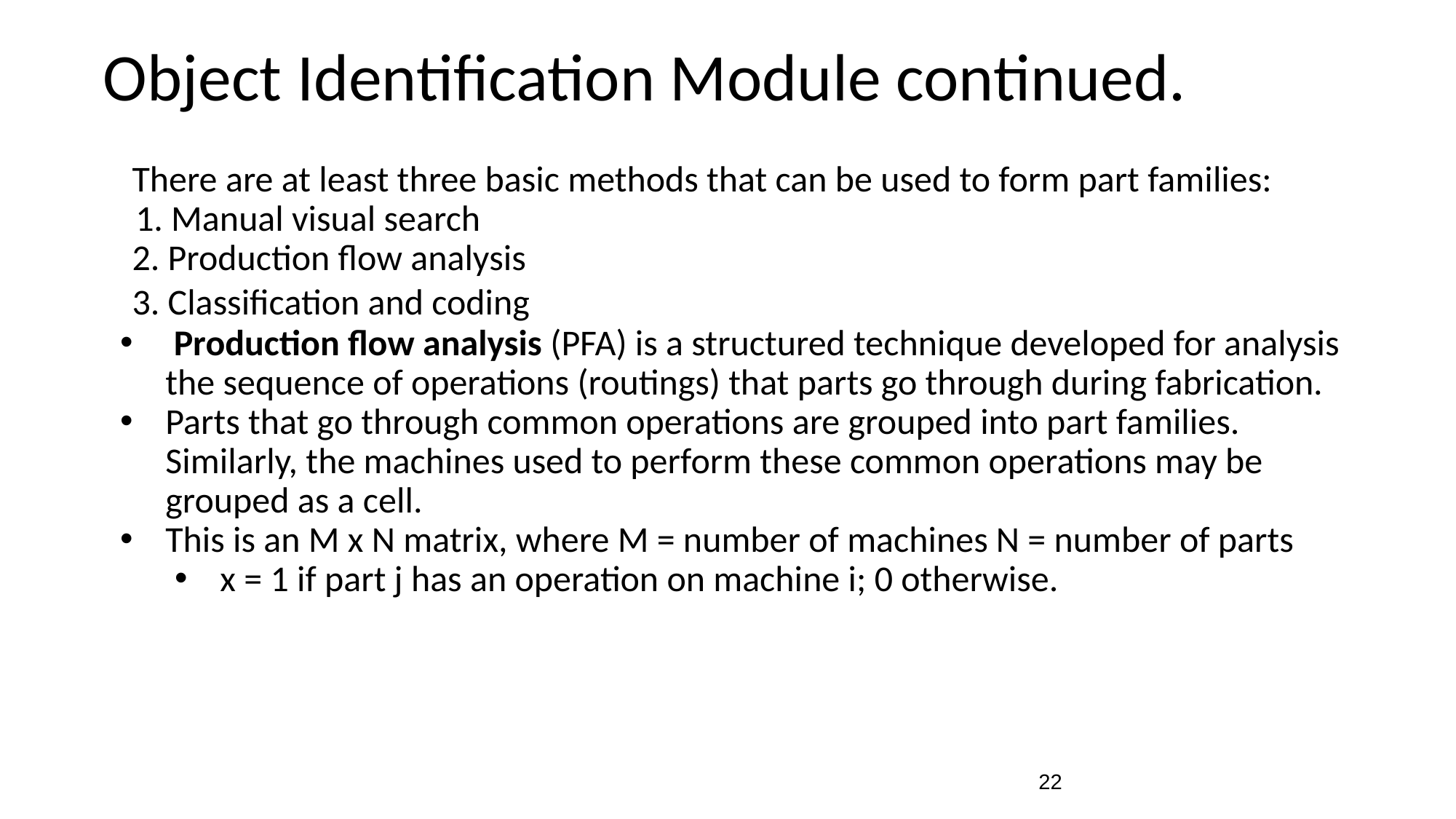

# Object Identification Module continued.
There are at least three basic methods that can be used to form part families:
   1. Manual visual search
2. Production flow analysis
3. Classification and coding
 Production flow analysis (PFA) is a structured technique developed for analysis the sequence of operations (routings) that parts go through during fabrication.
Parts that go through common operations are grouped into part families. Similarly, the machines used to perform these common operations may be grouped as a cell.
This is an M x N matrix, where M = number of machines N = number of parts
x = 1 if part j has an operation on machine i; 0 otherwise.

22